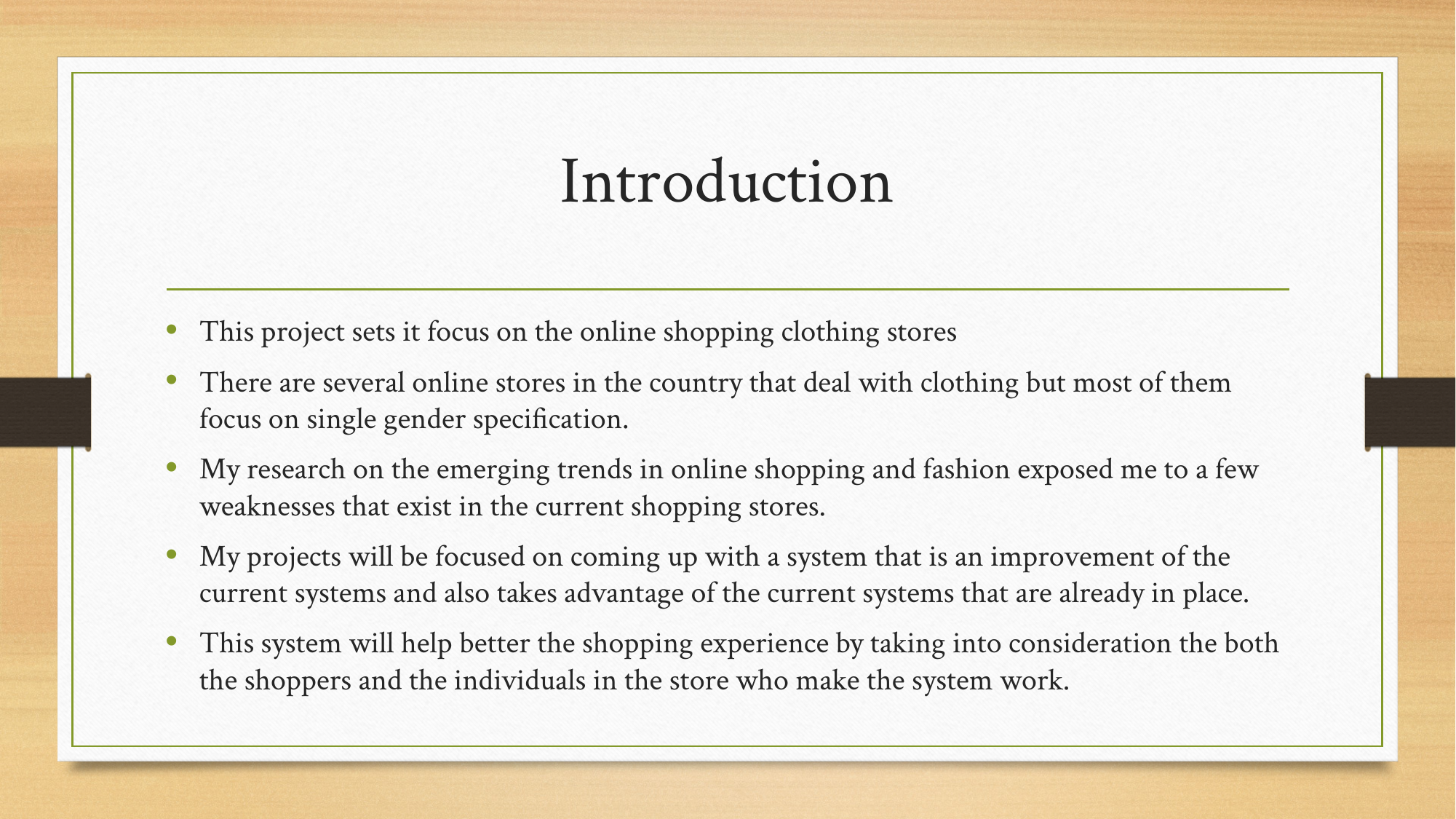

# Introduction
This project sets it focus on the online shopping clothing stores
There are several online stores in the country that deal with clothing but most of them focus on single gender specification.
My research on the emerging trends in online shopping and fashion exposed me to a few weaknesses that exist in the current shopping stores.
My projects will be focused on coming up with a system that is an improvement of the current systems and also takes advantage of the current systems that are already in place.
This system will help better the shopping experience by taking into consideration the both the shoppers and the individuals in the store who make the system work.